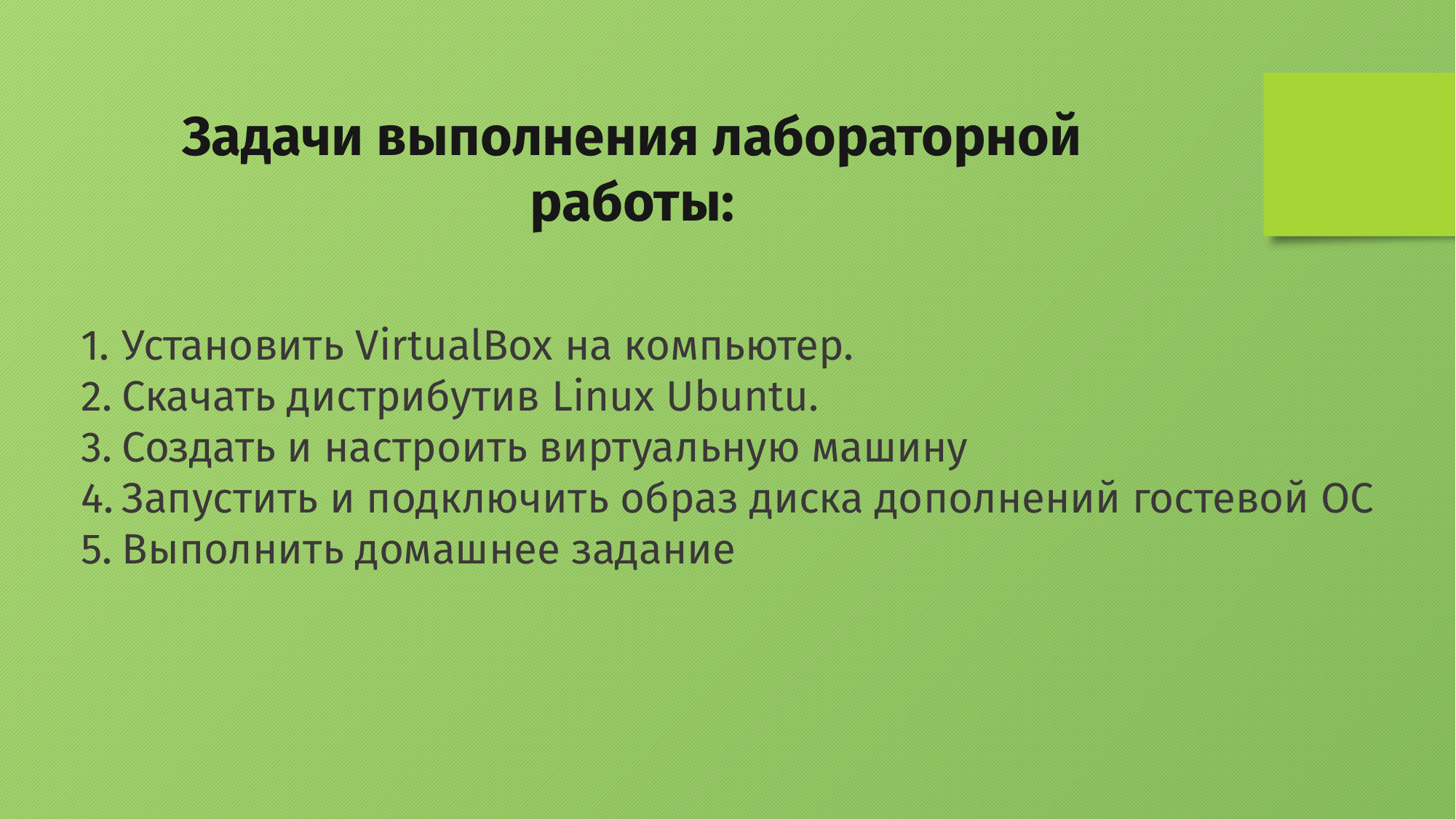

Задачи выполнения лабораторной работы:
Установить VirtualBox на компьютер.
Скачать дистрибутив Linux Ubuntu.
Создать и настроить виртуальную машину
Запустить и подключить образ диска дополнений гостевой ОС
Выполнить домашнее задание